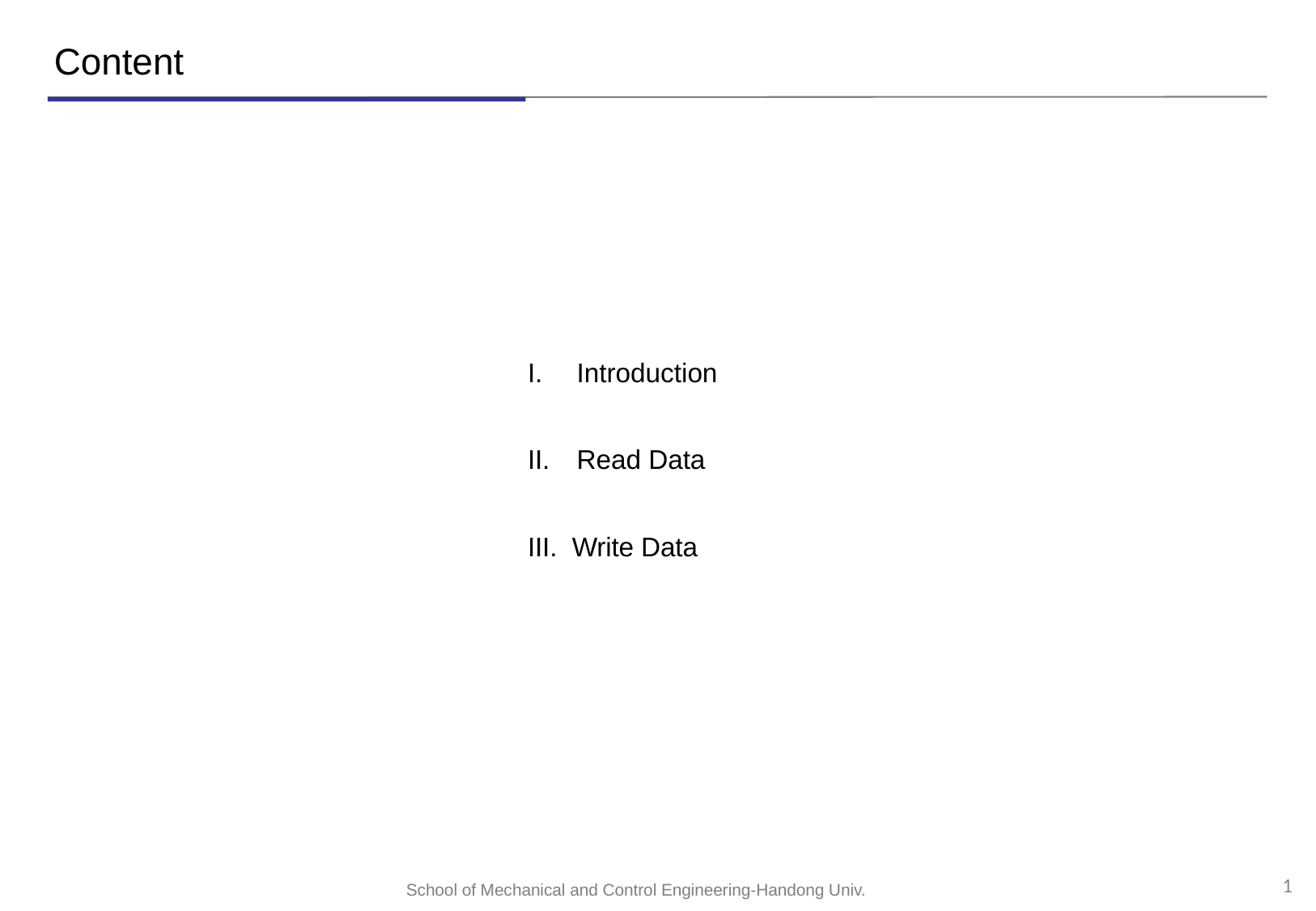

Content
I.	Introduction
II.	Read Data
III.  Write Data
1
School of Mechanical and Control Engineering-Handong Univ.